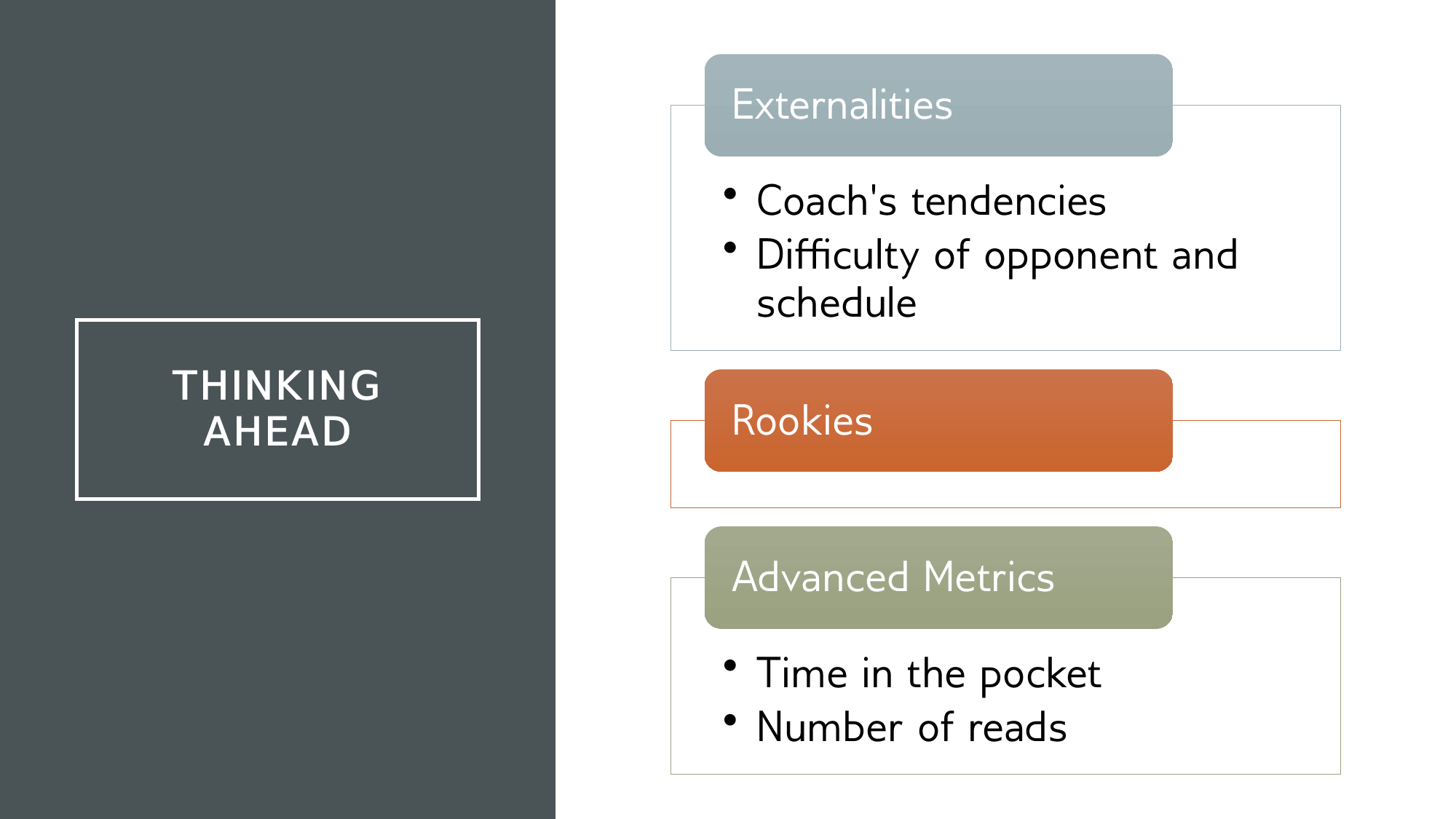

Coach's tendencies
Difficulty of opponent and schedule
Externalities
Rookies
Time in the pocket
Number of reads
Advanced Metrics
# Thinking Ahead